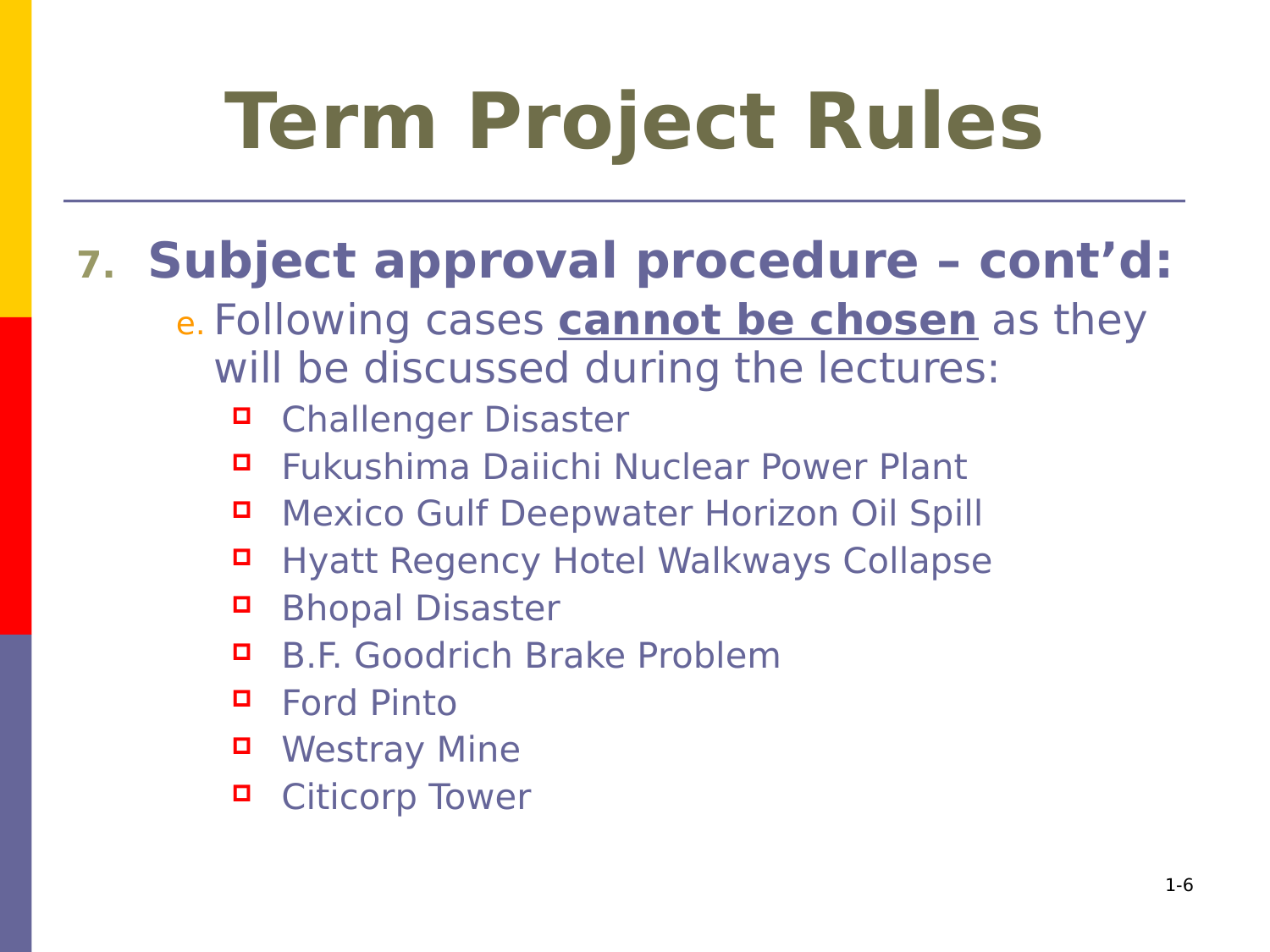

# Term Project Rules
Subject approval procedure – cont’d:
Following cases cannot be chosen as they will be discussed during the lectures:
Challenger Disaster
Fukushima Daiichi Nuclear Power Plant
Mexico Gulf Deepwater Horizon Oil Spill
Hyatt Regency Hotel Walkways Collapse
Bhopal Disaster
B.F. Goodrich Brake Problem
Ford Pinto
Westray Mine
Citicorp Tower
1-6